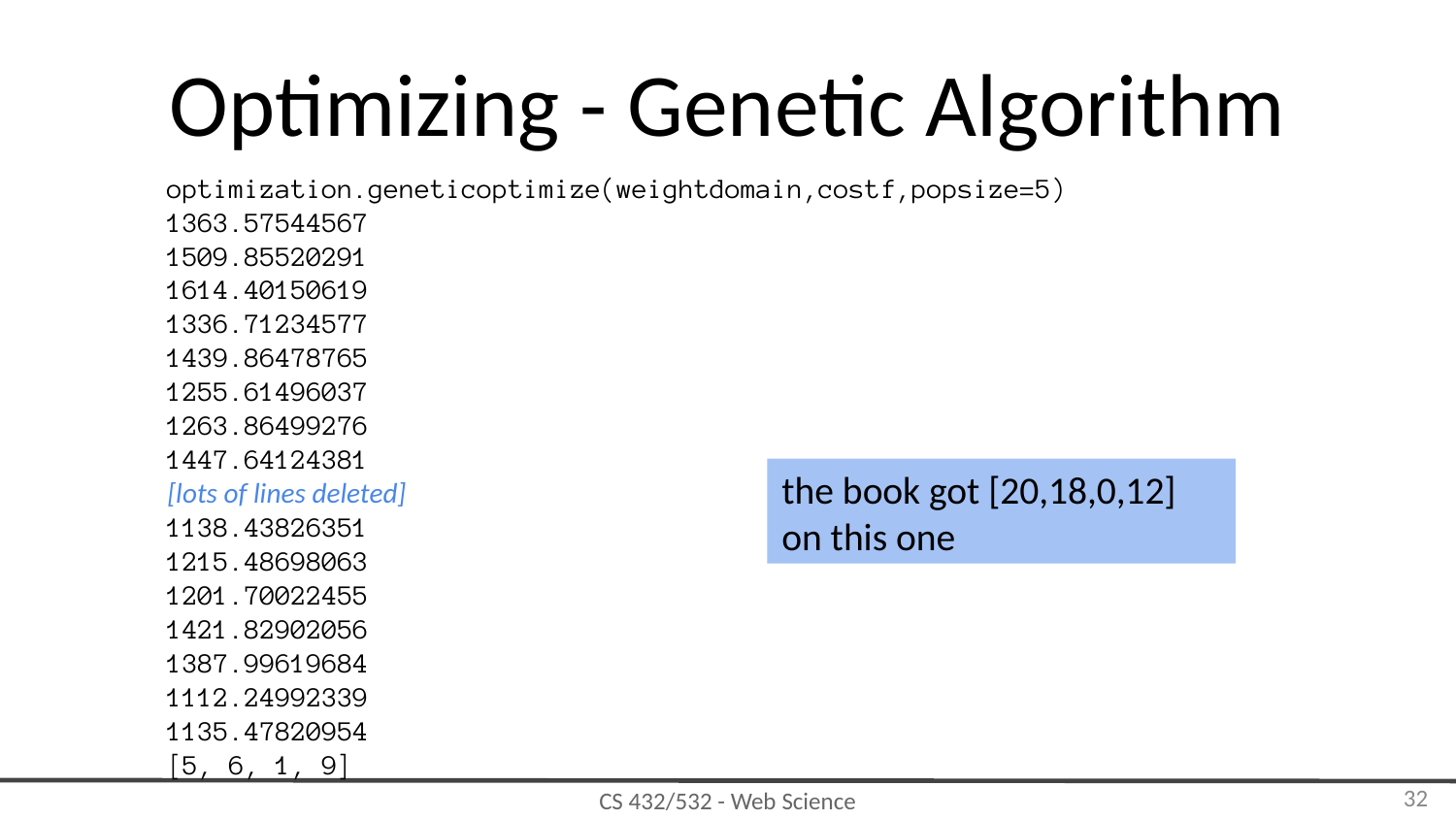

# Optimizing - Genetic Algorithm
optimization.geneticoptimize(weightdomain,costf,popsize=5)
1363.57544567
1509.85520291
1614.40150619
1336.71234577
1439.86478765
1255.61496037
1263.86499276
1447.64124381
[lots of lines deleted]
1138.43826351
1215.48698063
1201.70022455
1421.82902056
1387.99619684
1112.24992339
1135.47820954
[5, 6, 1, 9]

the book got [20,18,0,12] on this one
32